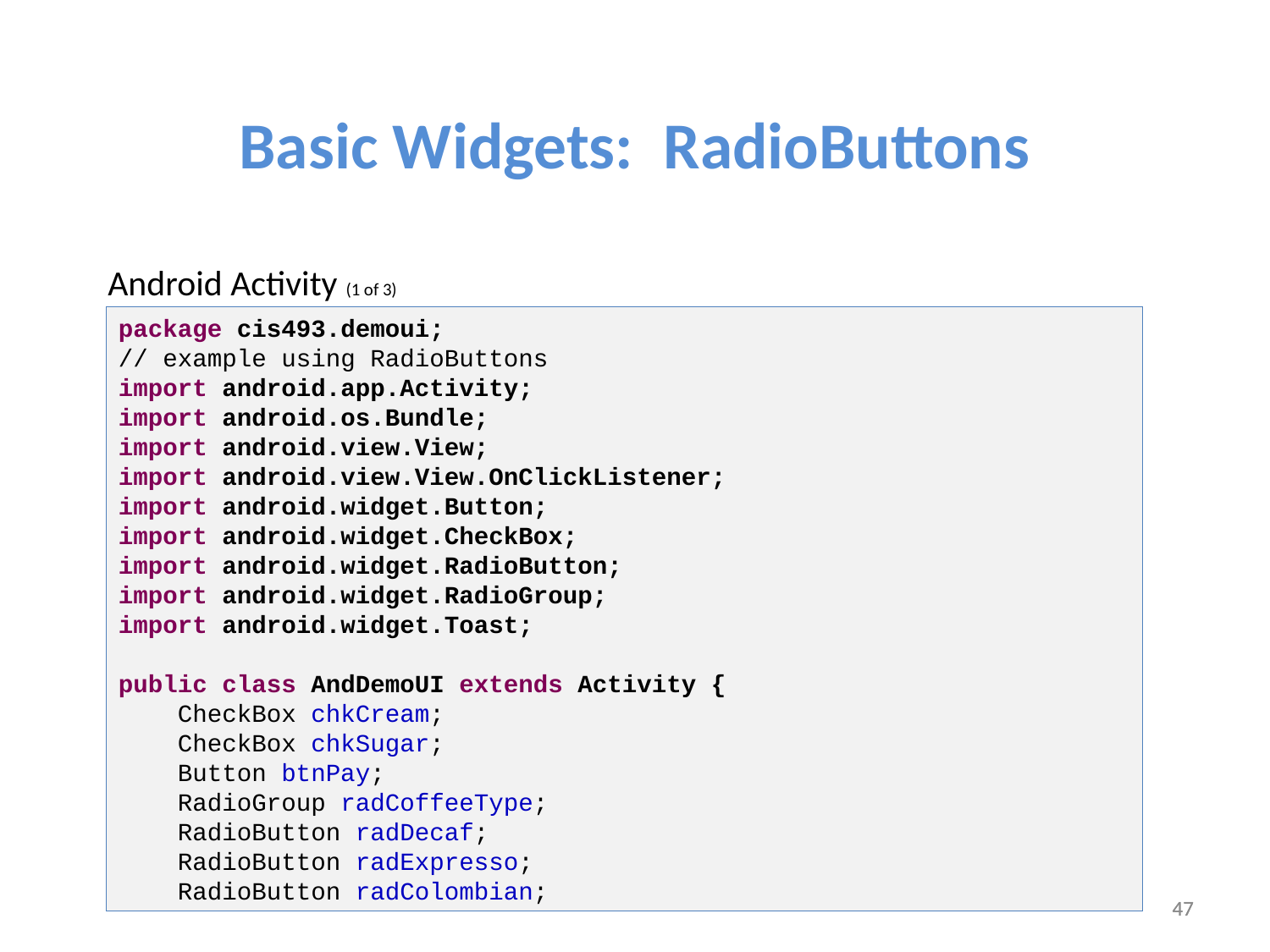

Basic Widgets:  RadioButtons

Android Activity (1 of 3)
package cis493.demoui;
// example using RadioButtons
import android.app.Activity;
import android.os.Bundle;
import android.view.View;
import android.view.View.OnClickListener;
import android.widget.Button;
import android.widget.CheckBox;
import android.widget.RadioButton;
import android.widget.RadioGroup;
import android.widget.Toast;

public class AndDemoUI extends Activity {
    CheckBox chkCream;
    CheckBox chkSugar;
    Button btnPay;
    RadioGroup radCoffeeType;
    RadioButton radDecaf;
    RadioButton radExpresso;
    RadioButton radColombian;
47
47